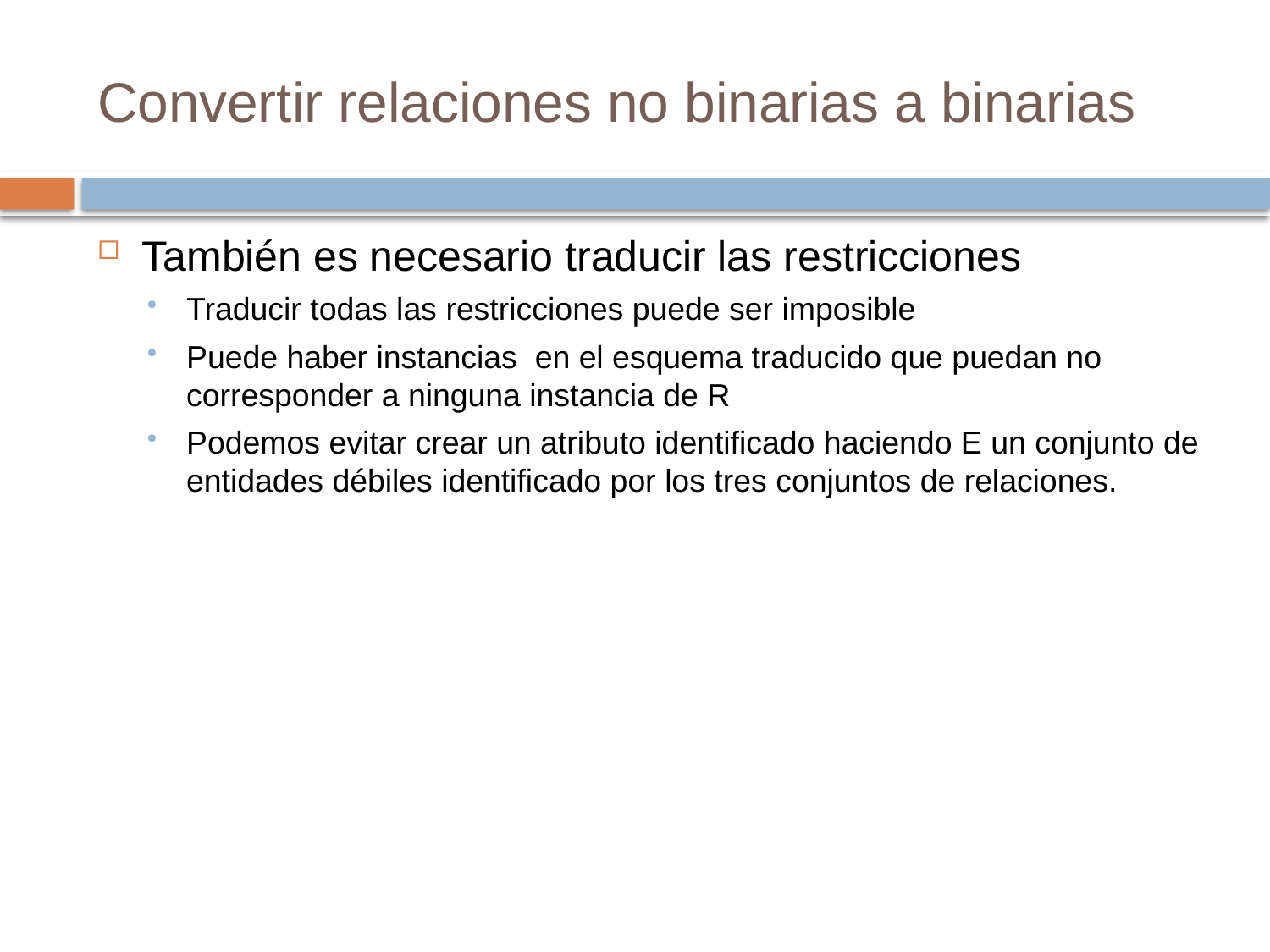

# Convertir relaciones no binarias a binarias
También es necesario traducir las restricciones
Traducir todas las restricciones puede ser imposible
Puede haber instancias  en el esquema traducido que puedan no corresponder a ninguna instancia de R
Podemos evitar crear un atributo identificado haciendo E un conjunto de entidades débiles identificado por los tres conjuntos de relaciones.